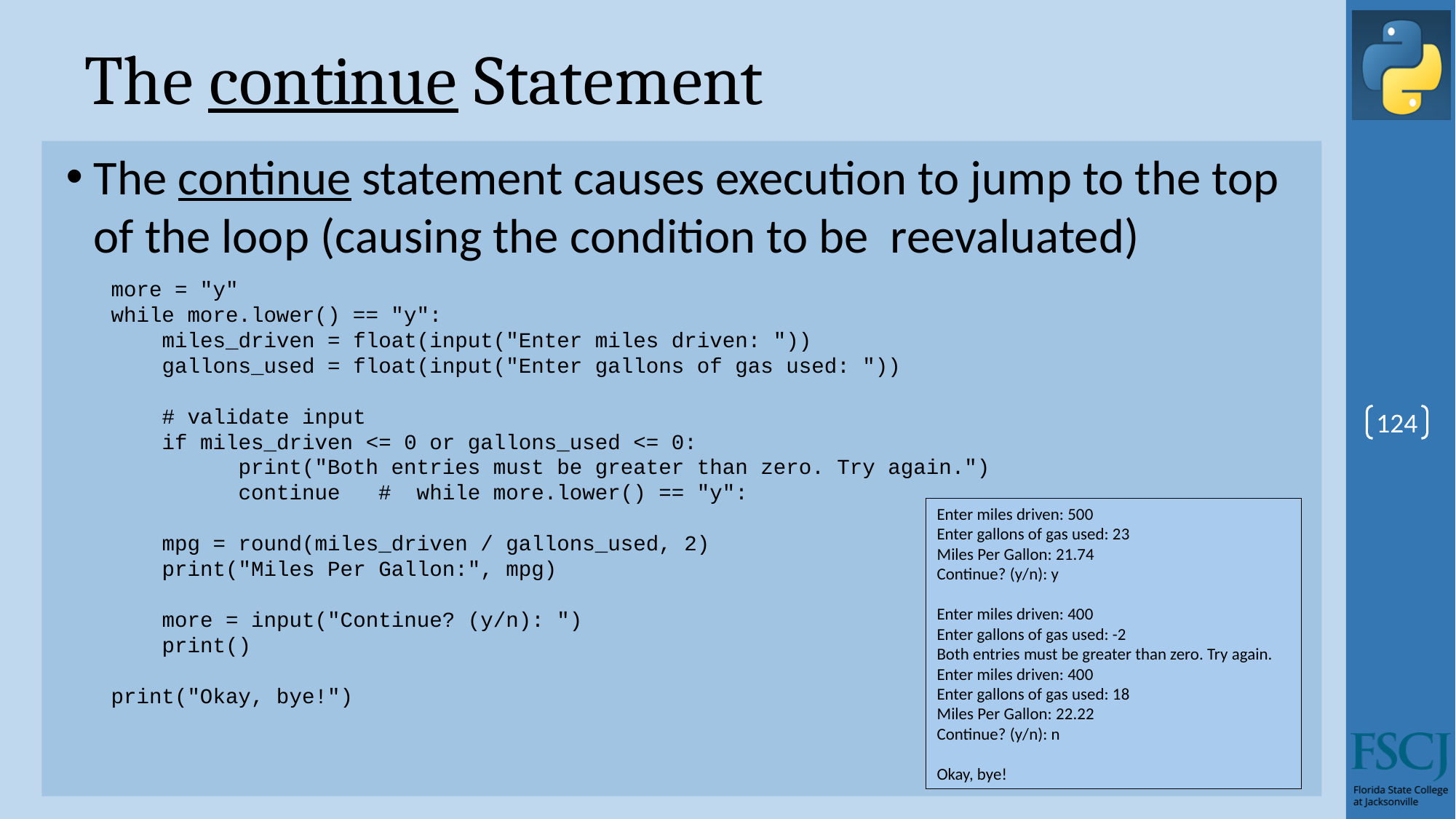

# The continue Statement
The continue statement causes execution to jump to the top of the loop (causing the condition to be  reevaluated)
more = "y"
while more.lower() == "y":
    miles_driven = float(input("Enter miles driven: "))
    gallons_used = float(input("Enter gallons of gas used: "))

    # validate input
    if miles_driven <= 0 or gallons_used <= 0:
          print("Both entries must be greater than zero. Try again.")
          continue   #  while more.lower() == "y":

    mpg = round(miles_driven / gallons_used, 2)
    print("Miles Per Gallon:", mpg)

    more = input("Continue? (y/n): ")
    print()

print("Okay, bye!")
124
Enter miles driven: 500
Enter gallons of gas used: 23
Miles Per Gallon: 21.74
Continue? (y/n): y

Enter miles driven: 400
Enter gallons of gas used: -2
Both entries must be greater than zero. Try again.
Enter miles driven: 400
Enter gallons of gas used: 18
Miles Per Gallon: 22.22
Continue? (y/n): n

Okay, bye!